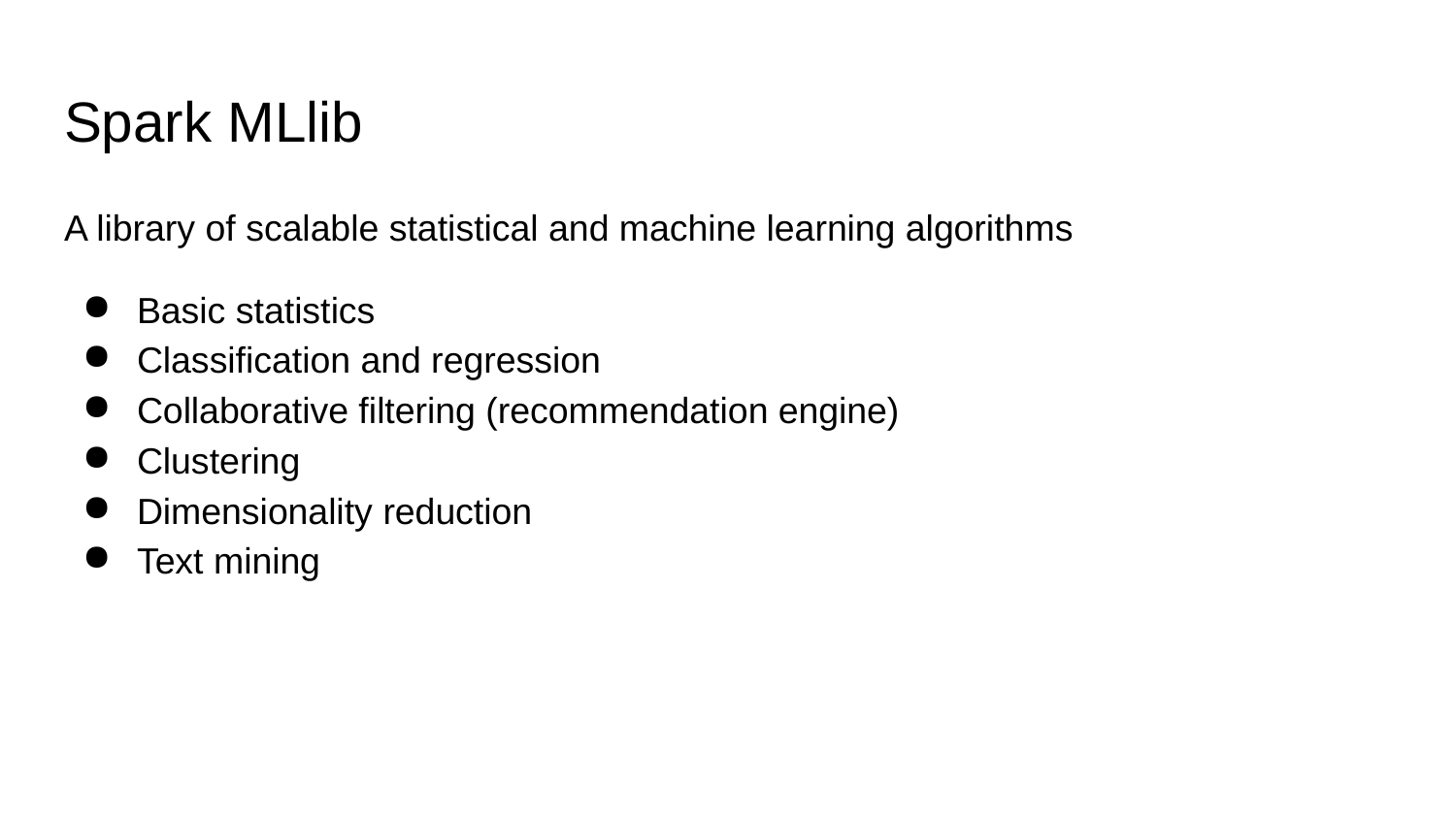

# Spark MLlib
A library of scalable statistical and machine learning algorithms
Basic statistics
Classification and regression
Collaborative filtering (recommendation engine)
Clustering
Dimensionality reduction
Text mining